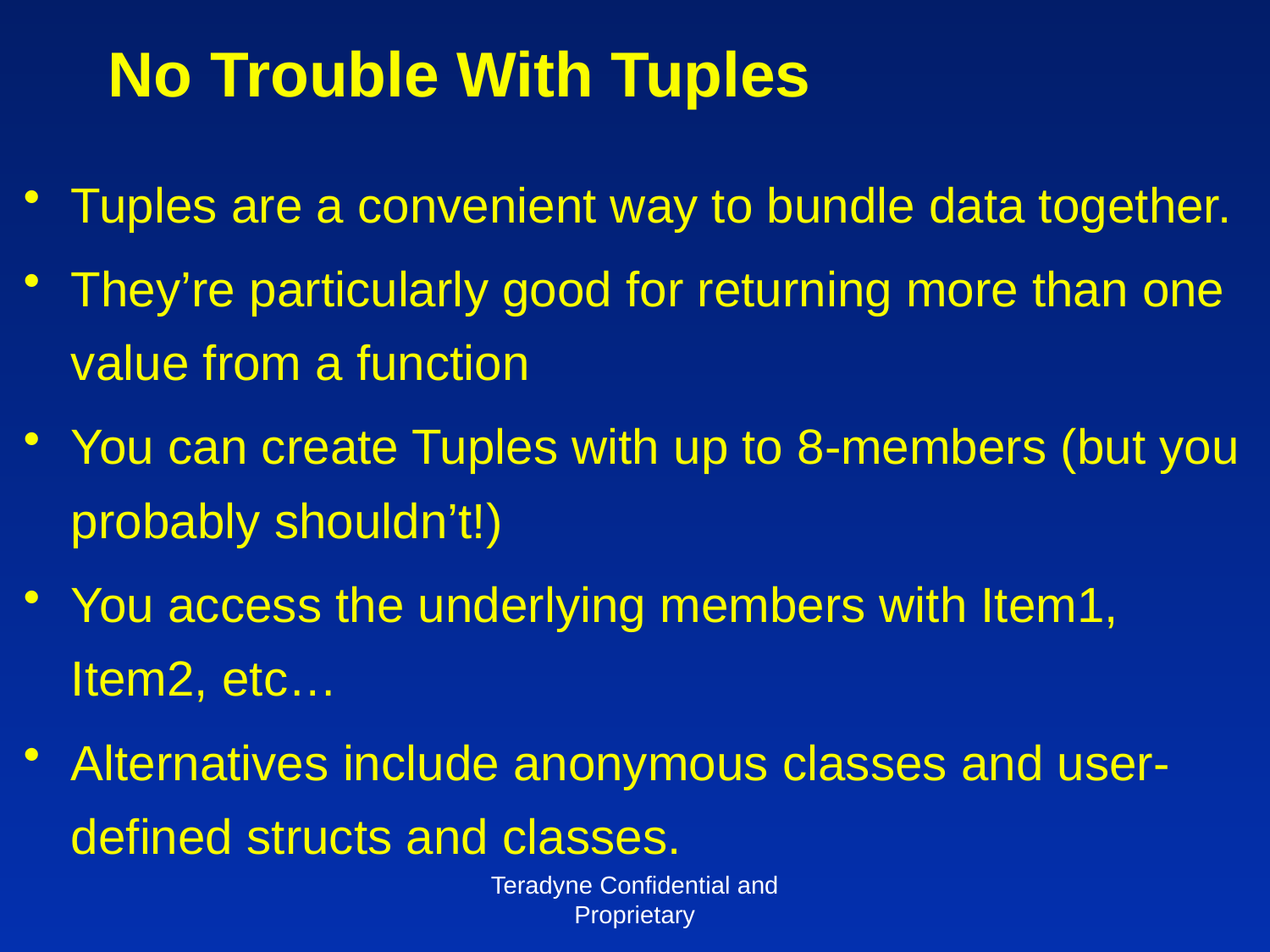

# No Trouble With Tuples
Tuples are a convenient way to bundle data together.
They’re particularly good for returning more than one value from a function
You can create Tuples with up to 8-members (but you probably shouldn’t!)
You access the underlying members with Item1, Item2, etc…
Alternatives include anonymous classes and user-defined structs and classes.
Teradyne Confidential and Proprietary